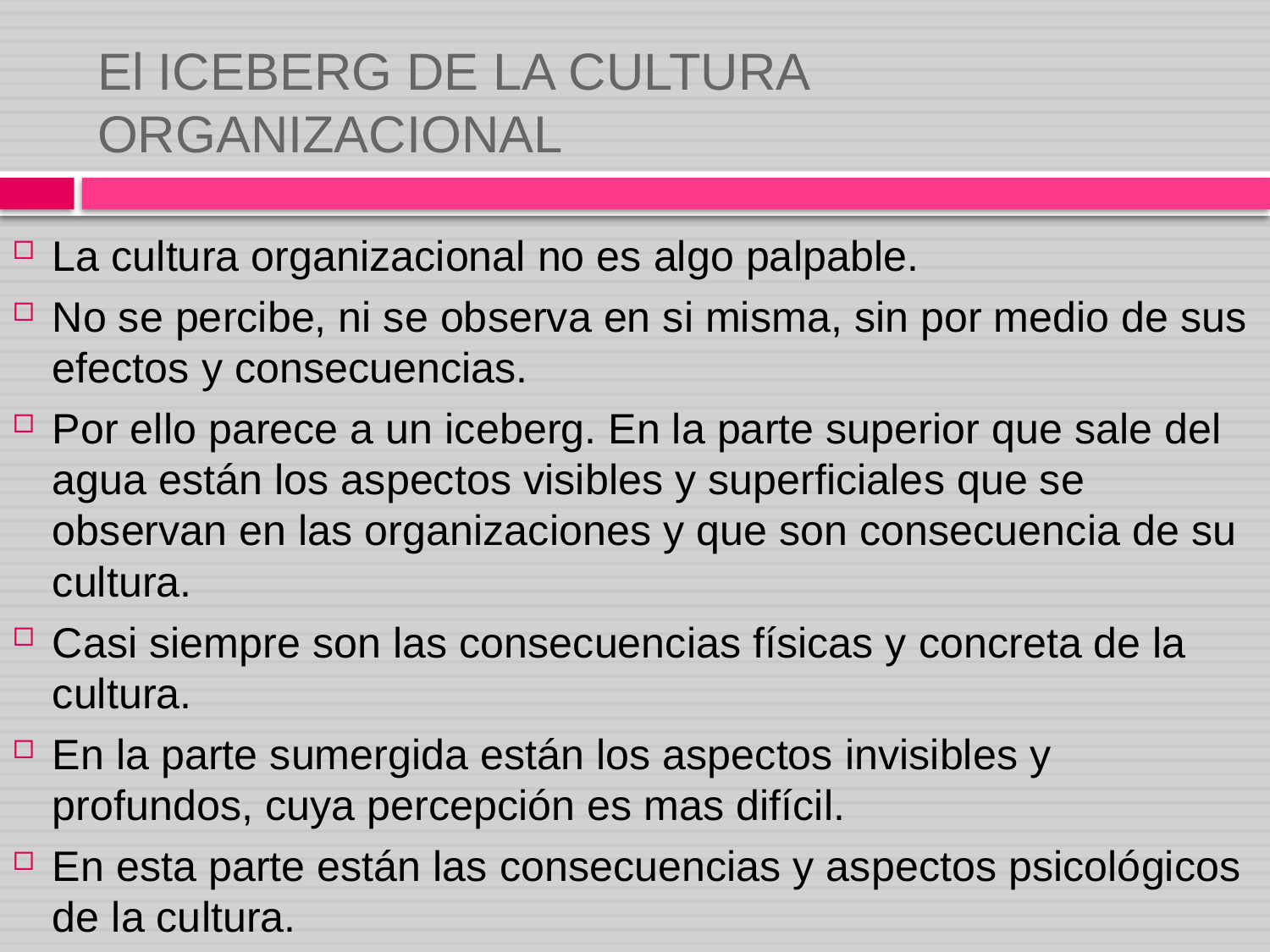

# El ICEBERG DE LA CULTURA ORGANIZACIONAL
La cultura organizacional no es algo palpable.
No se percibe, ni se observa en si misma, sin por medio de sus efectos y consecuencias.
Por ello parece a un iceberg. En la parte superior que sale del agua están los aspectos visibles y superficiales que se observan en las organizaciones y que son consecuencia de su cultura.
Casi siempre son las consecuencias físicas y concreta de la cultura.
En la parte sumergida están los aspectos invisibles y profundos, cuya percepción es mas difícil.
En esta parte están las consecuencias y aspectos psicológicos de la cultura.